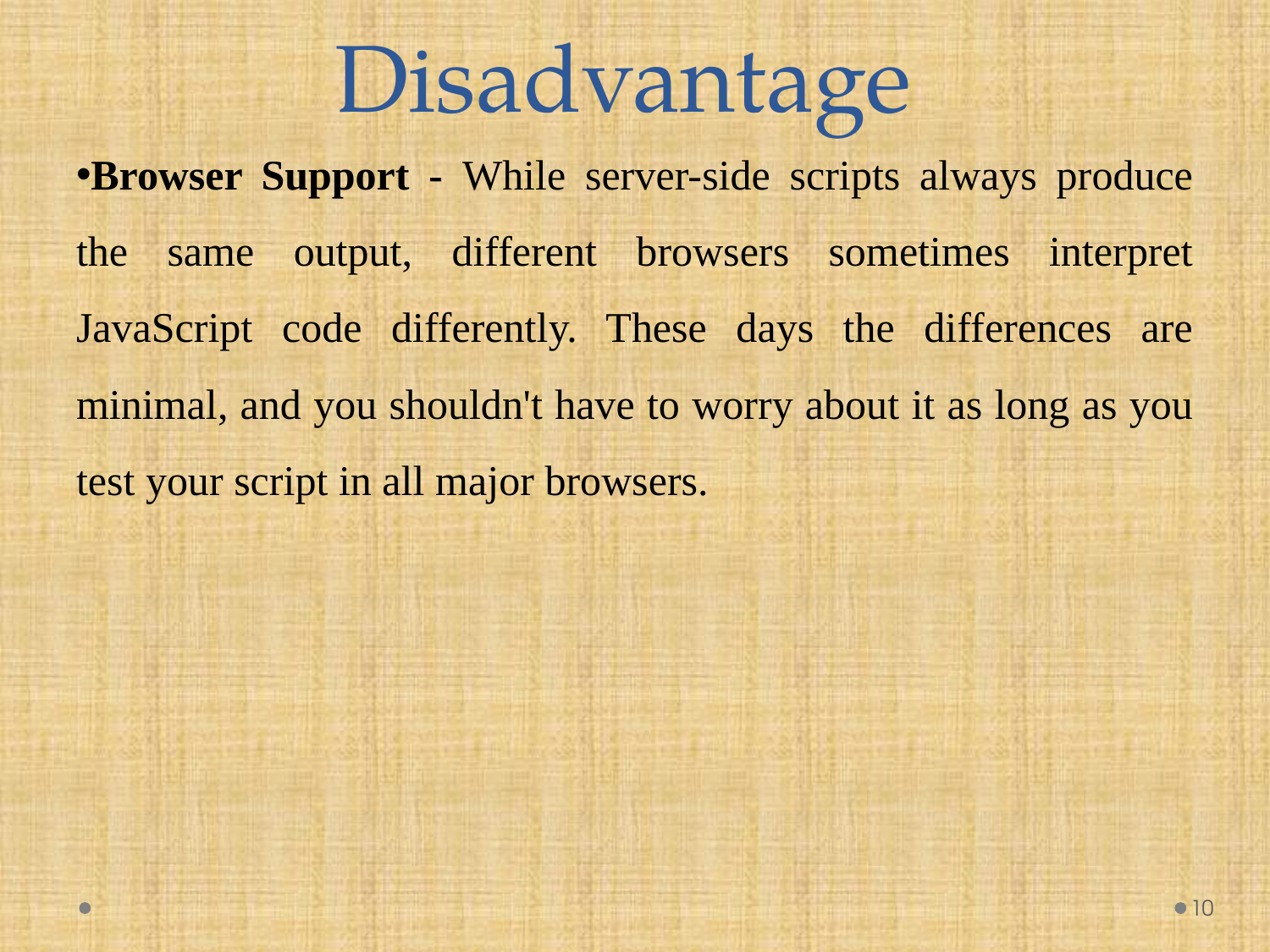

# Disadvantage
Browser Support - While server-side scripts always produce the same output, different browsers sometimes interpret JavaScript code differently. These days the differences are minimal, and you shouldn't have to worry about it as long as you test your script in all major browsers.

10